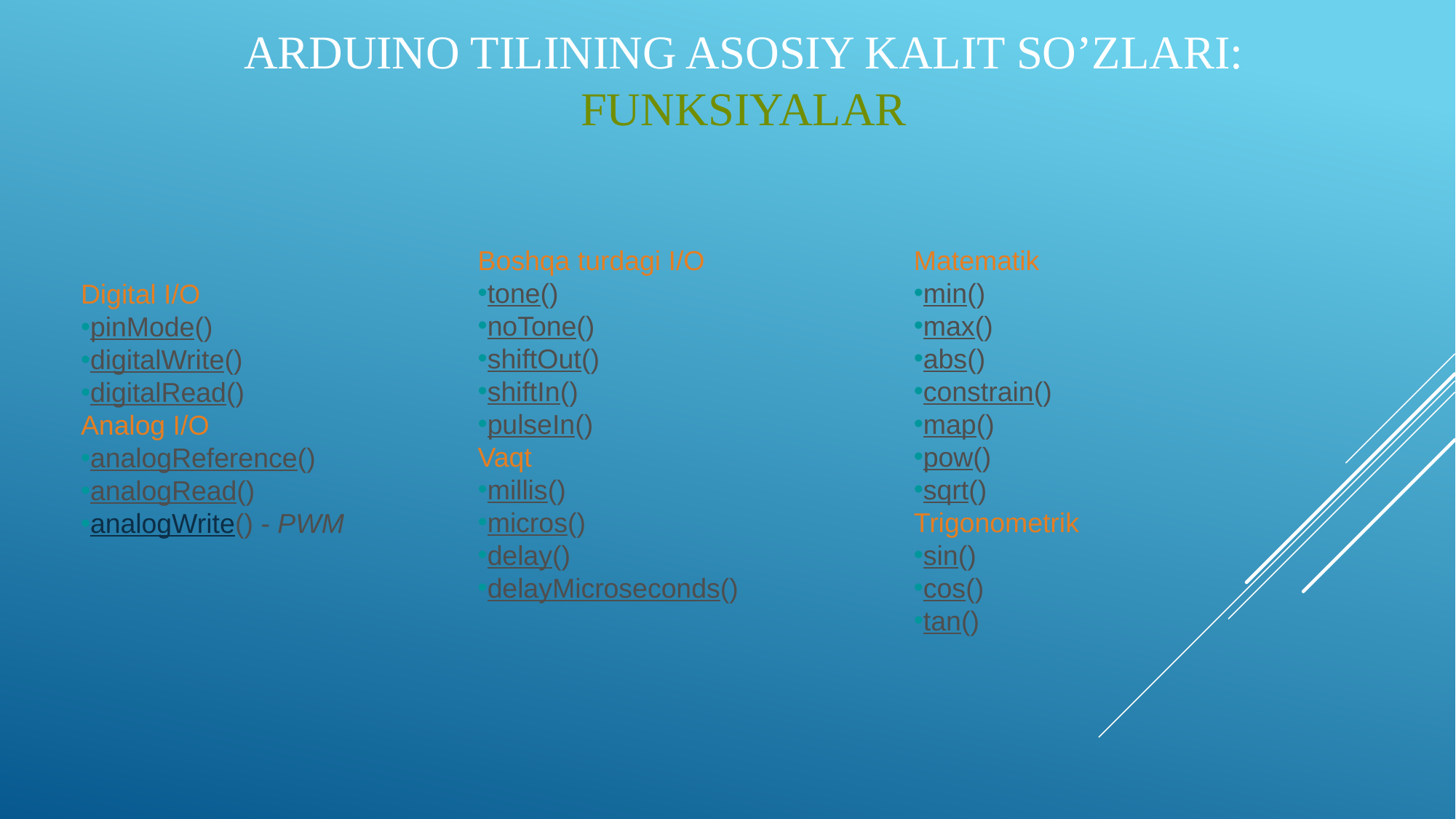

Arduino tilining asosiy kalit so’zlari: Funksiyalar
Boshqa turdagi I/O
tone()
noTone()
shiftOut()
shiftIn()
pulseIn()
Vaqt
millis()
micros()
delay()
delayMicroseconds()
Matematik
min()
max()
abs()
constrain()
map()
pow()
sqrt()
Trigonometrik
sin()
cos()
tan()
Digital I/O
pinMode()
digitalWrite()
digitalRead()
Analog I/O
analogReference()
analogRead()
analogWrite() - PWM